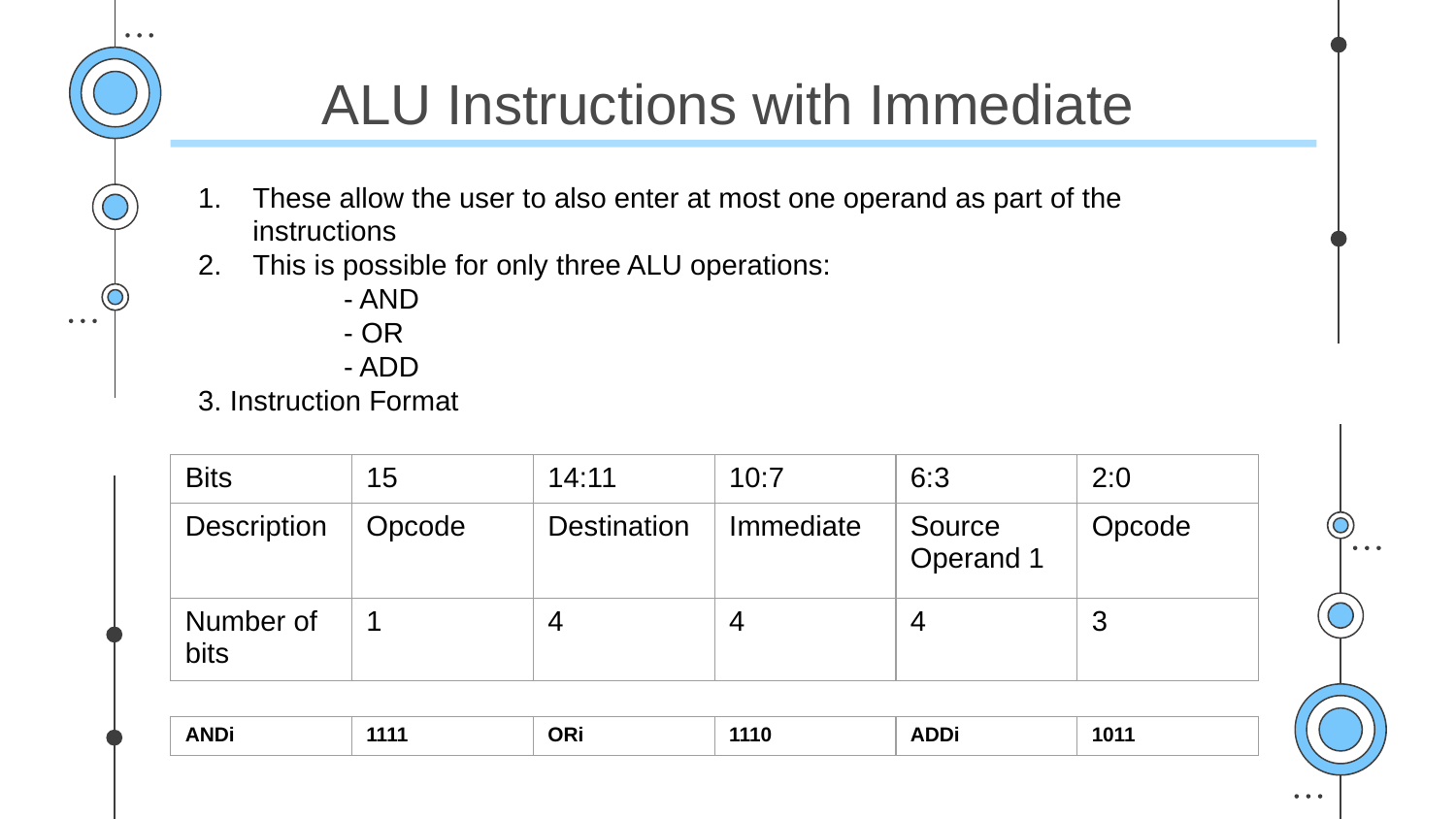

# ALU Instructions with Immediate

These allow the user to also enter at most one operand as part of the instructions
This is possible for only three ALU operations:
	- AND
	- OR
	- ADD
3. Instruction Format
| Bits | 15 | 14:11 | 10:7 | 6:3 | 2:0 |
| --- | --- | --- | --- | --- | --- |
| Description | Opcode | Destination | Immediate | Source Operand 1 | Opcode |
| Number of bits | 1 | 4 | 4 | 4 | 3 |
| ANDi | 1111 | ORi | 1110 | ADDi | 1011 |
| --- | --- | --- | --- | --- | --- |